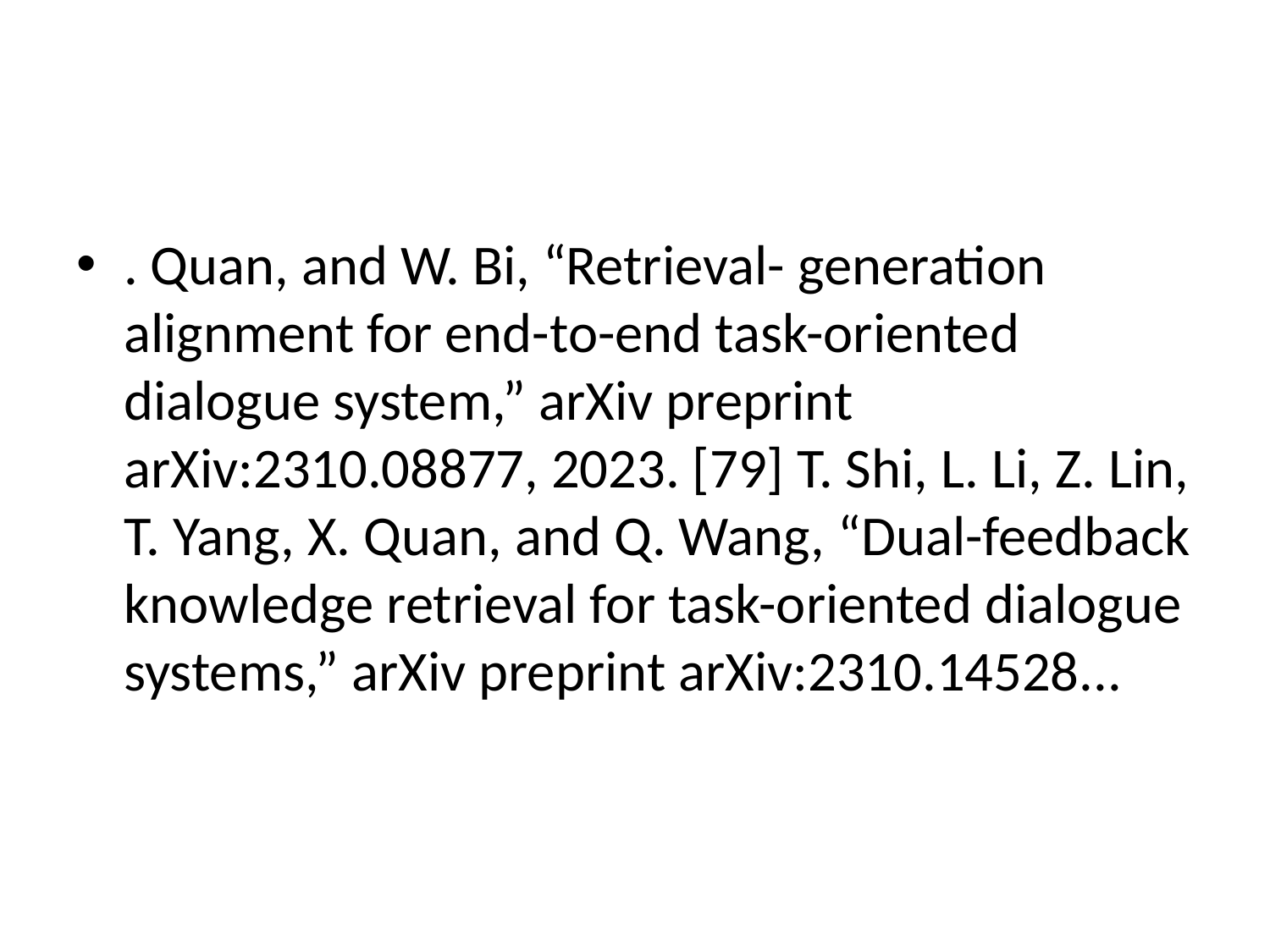

#
. Quan, and W. Bi, “Retrieval- generation alignment for end-to-end task-oriented dialogue system,” arXiv preprint arXiv:2310.08877, 2023. [79] T. Shi, L. Li, Z. Lin, T. Yang, X. Quan, and Q. Wang, “Dual-feedback knowledge retrieval for task-oriented dialogue systems,” arXiv preprint arXiv:2310.14528...